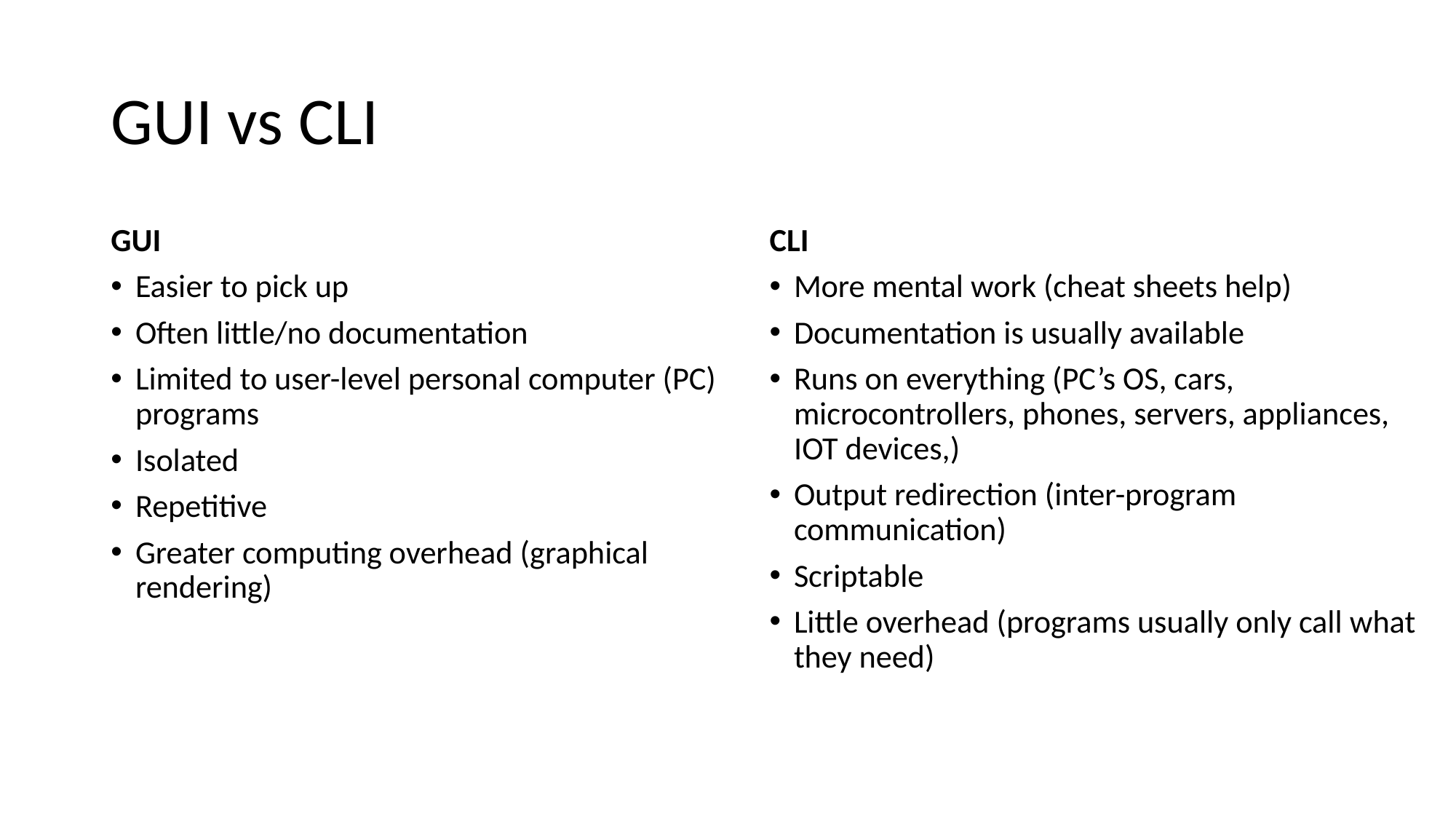

# GUI vs CLI
GUI
Easier to pick up
Often little/no documentation
Limited to user-level personal computer (PC) programs
Isolated
Repetitive
Greater computing overhead (graphical rendering)

CLI
More mental work (cheat sheets help)
Documentation is usually available
Runs on everything (PC’s OS, cars, microcontrollers, phones, servers, appliances, IOT devices,)
Output redirection (inter-program communication)
Scriptable
Little overhead (programs usually only call what they need)